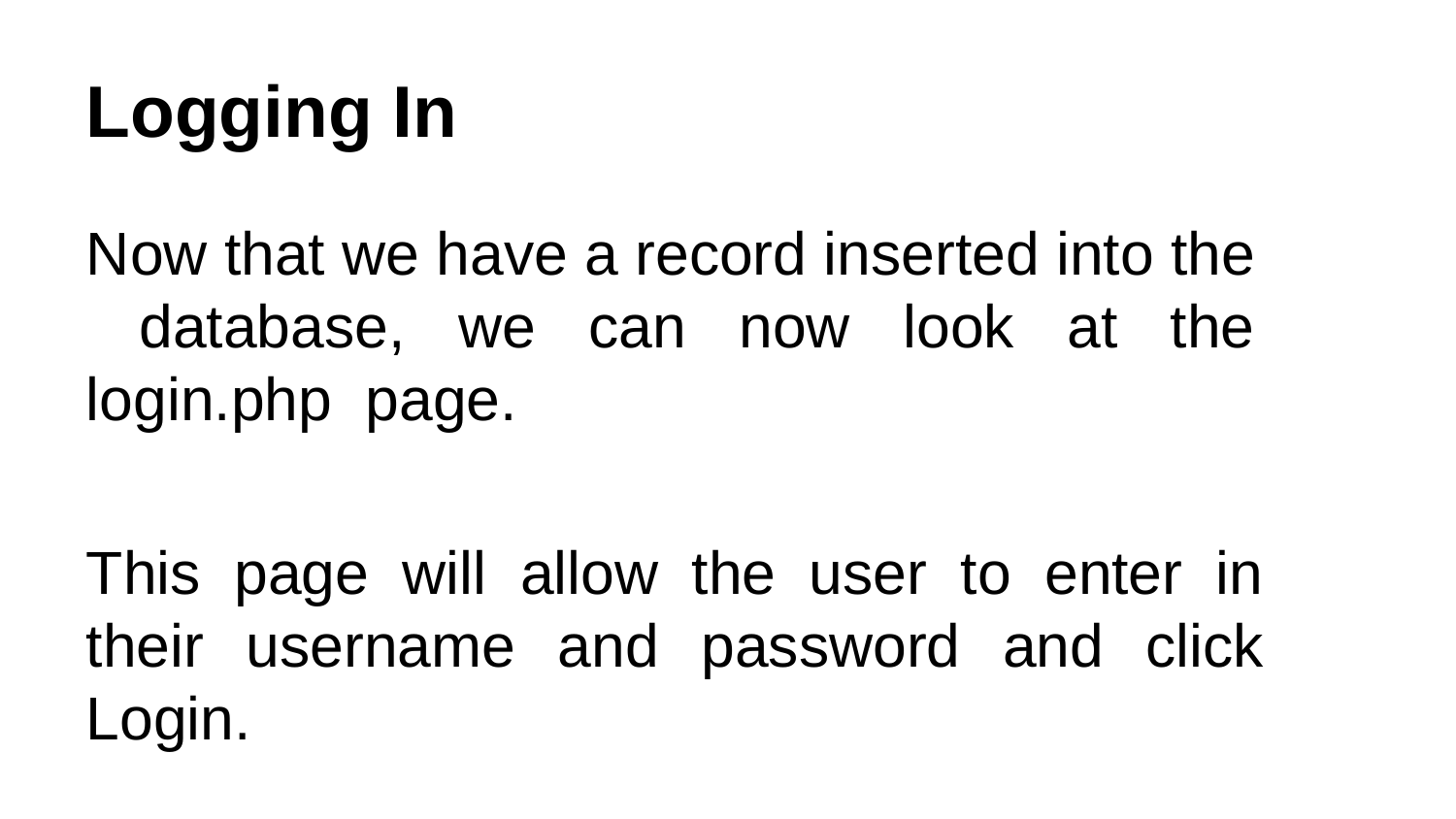

# Logging In
Now that we have a record inserted into the  database, we can now look at the login.php  page.

This page will allow the user to enter in their username and password and click Login.